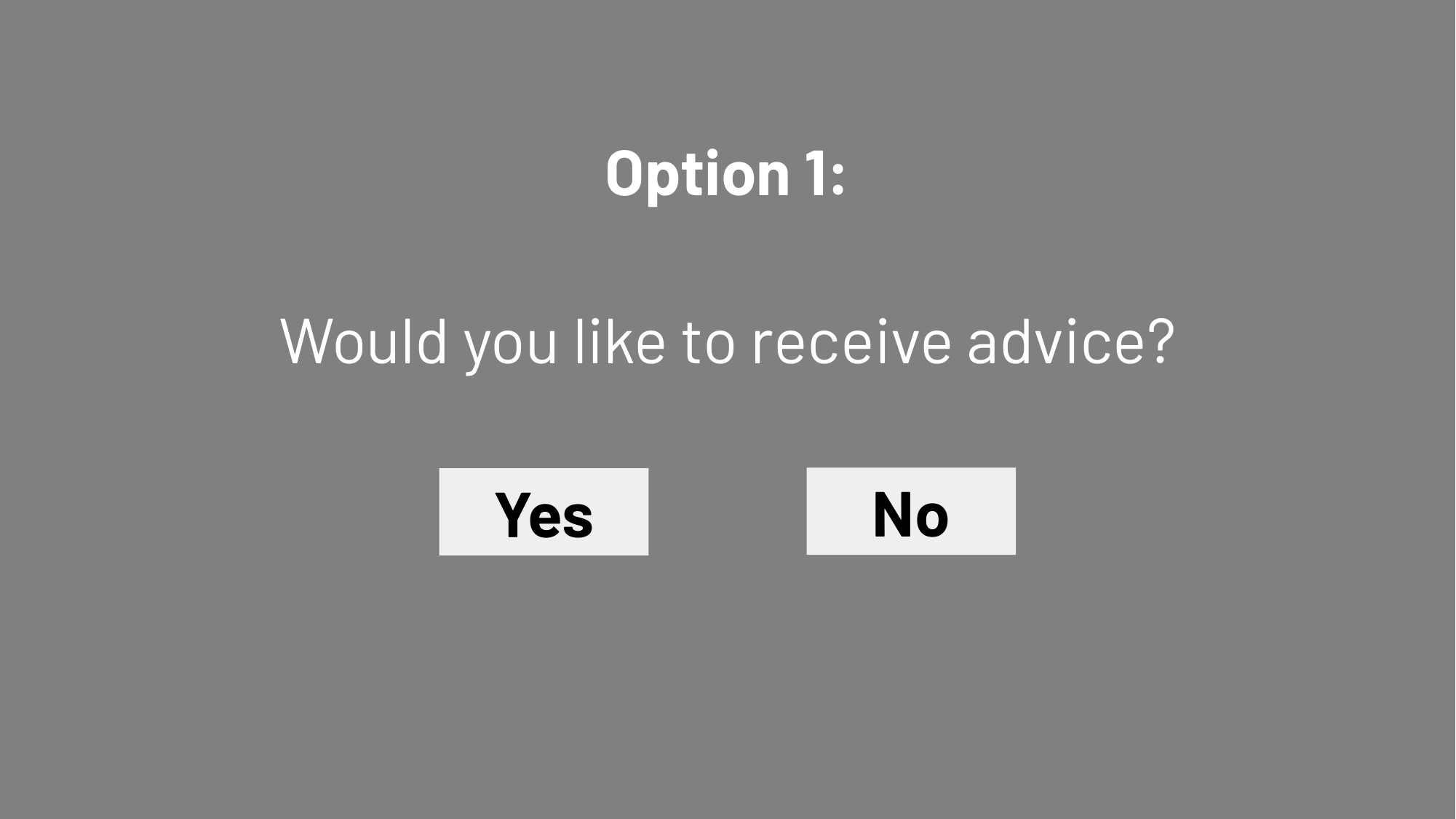

Option 1:

Would you like to receive advice?
Yes
No